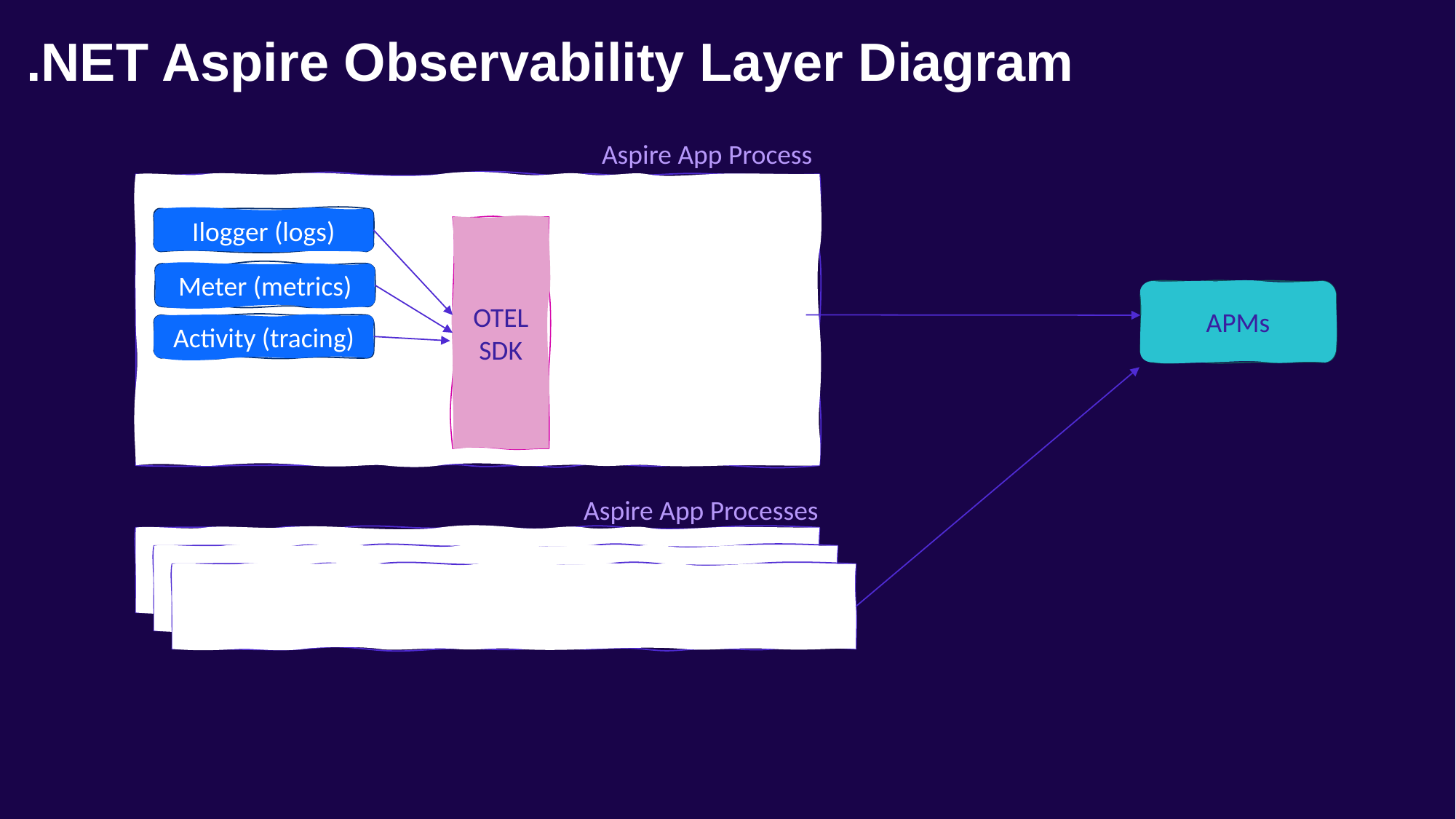

# .NET Aspire Observability Layer Diagram
Aspire App Process

Ilogger (logs)
OTEL
SDK
Meter (metrics)
APMs
Activity (tracing)
Aspire App Processes